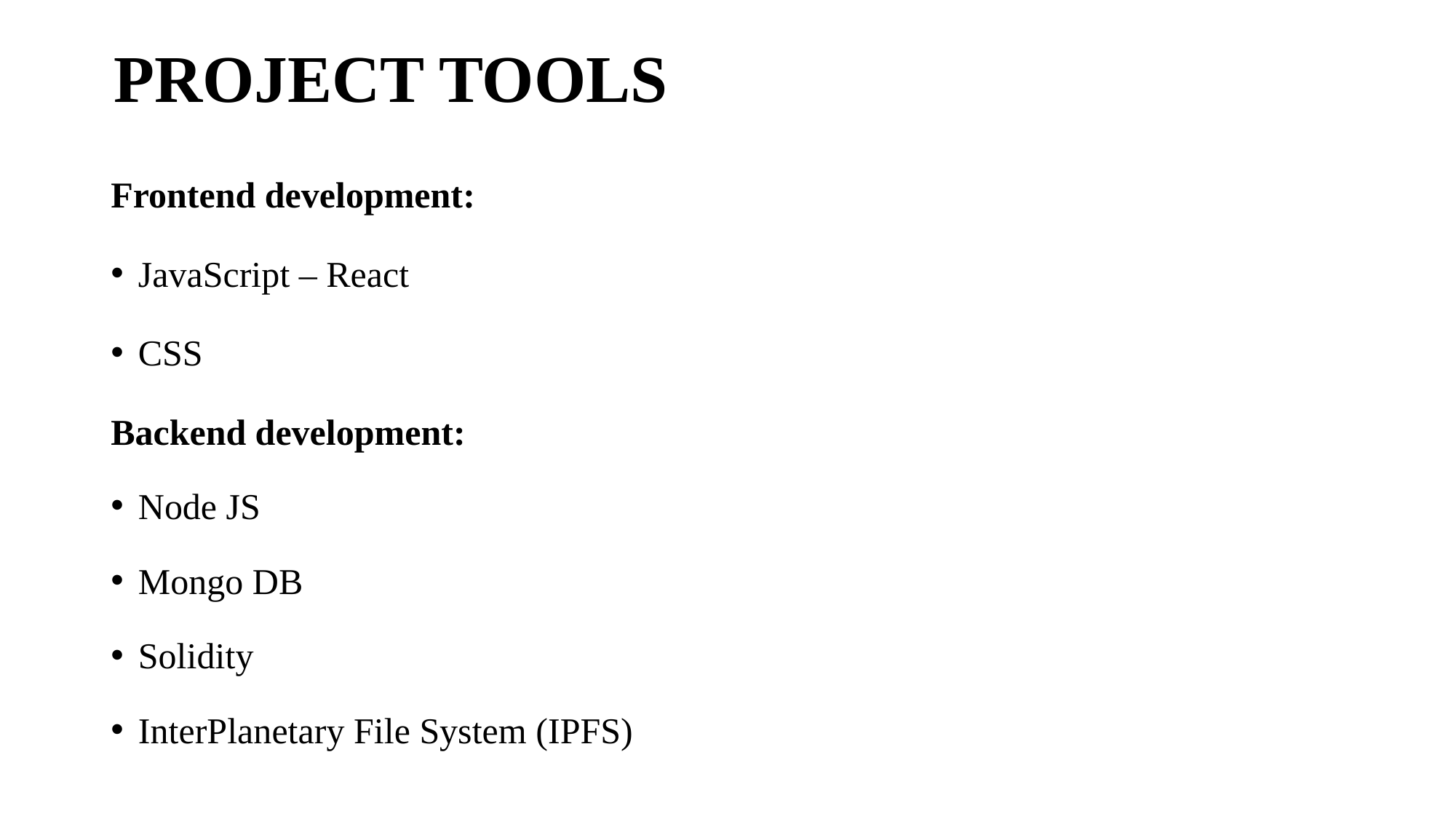

PROJECT TOOLS
Frontend development:
JavaScript – React
CSS
Backend development:
Node JS
Mongo DB
Solidity
InterPlanetary File System (IPFS)